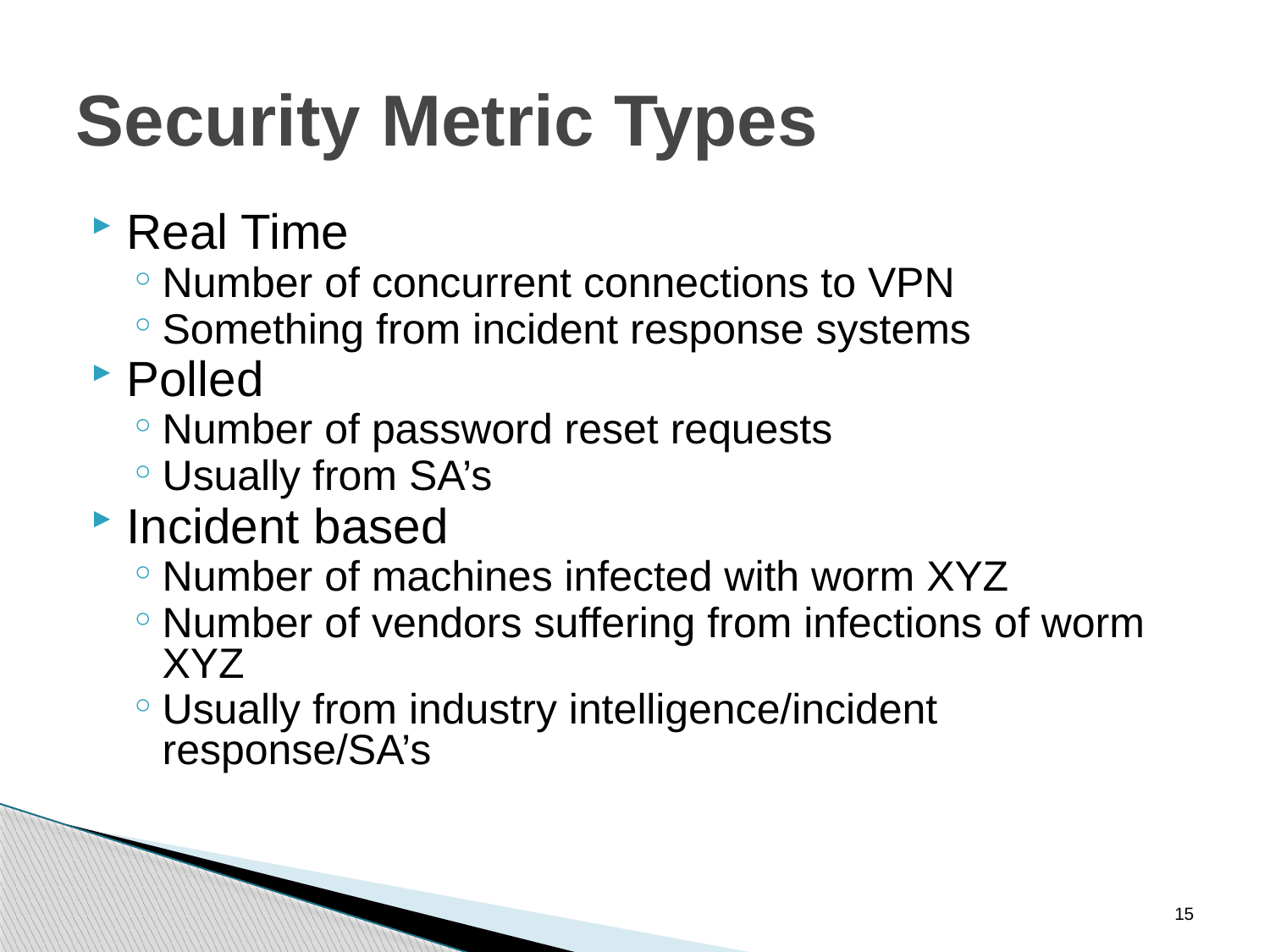

# Security Metric Types
Real Time
Number of concurrent connections to VPN
Something from incident response systems
Polled
Number of password reset requests
Usually from SA’s
Incident based
Number of machines infected with worm XYZ
Number of vendors suffering from infections of worm XYZ
Usually from industry intelligence/incident response/SA’s
15